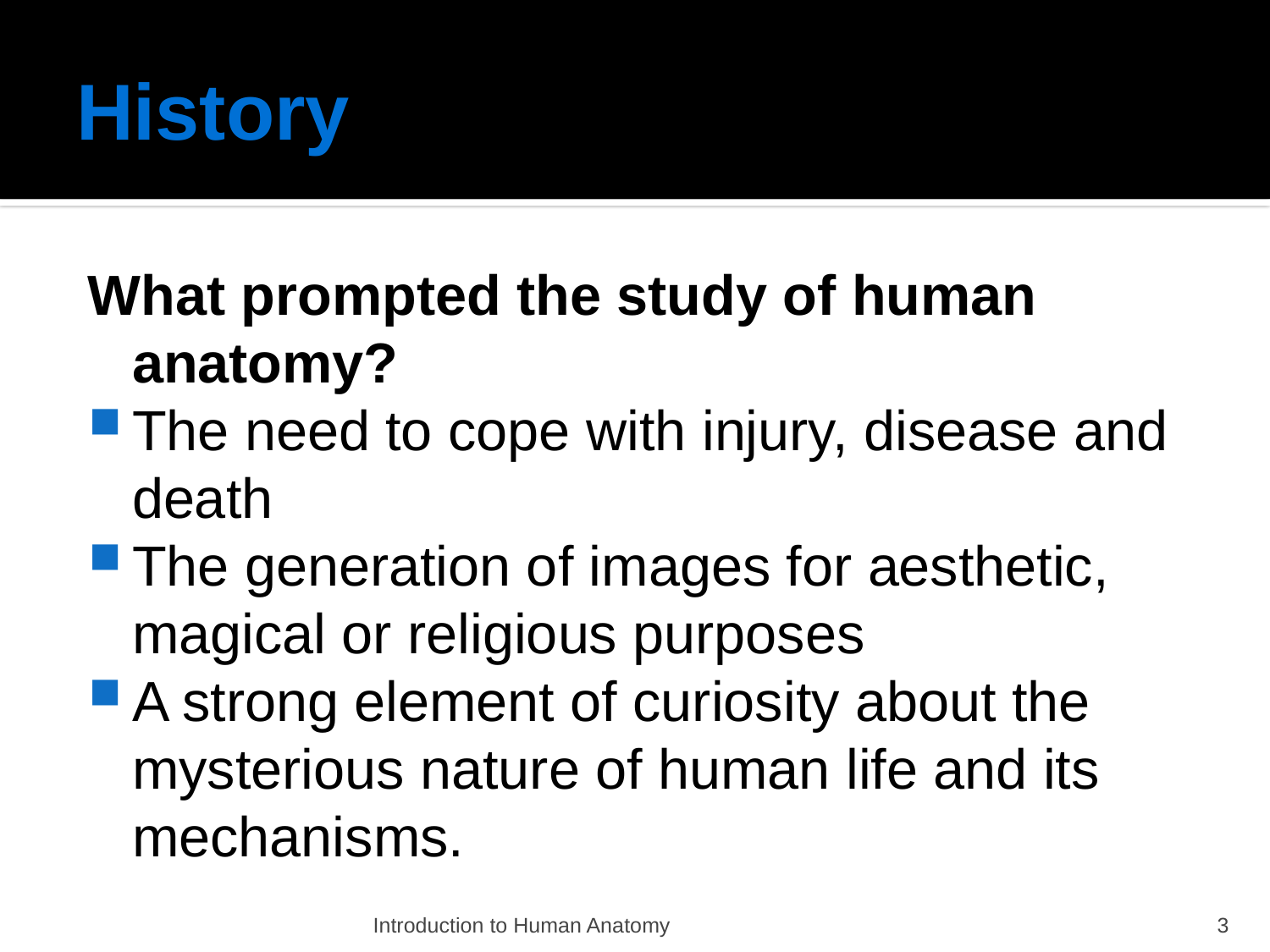

# History
What prompted the study of human anatomy?
The need to cope with injury, disease and death
The generation of images for aesthetic, magical or religious purposes
A strong element of curiosity about the mysterious nature of human life and its mechanisms.

Introduction to Human Anatomy
3